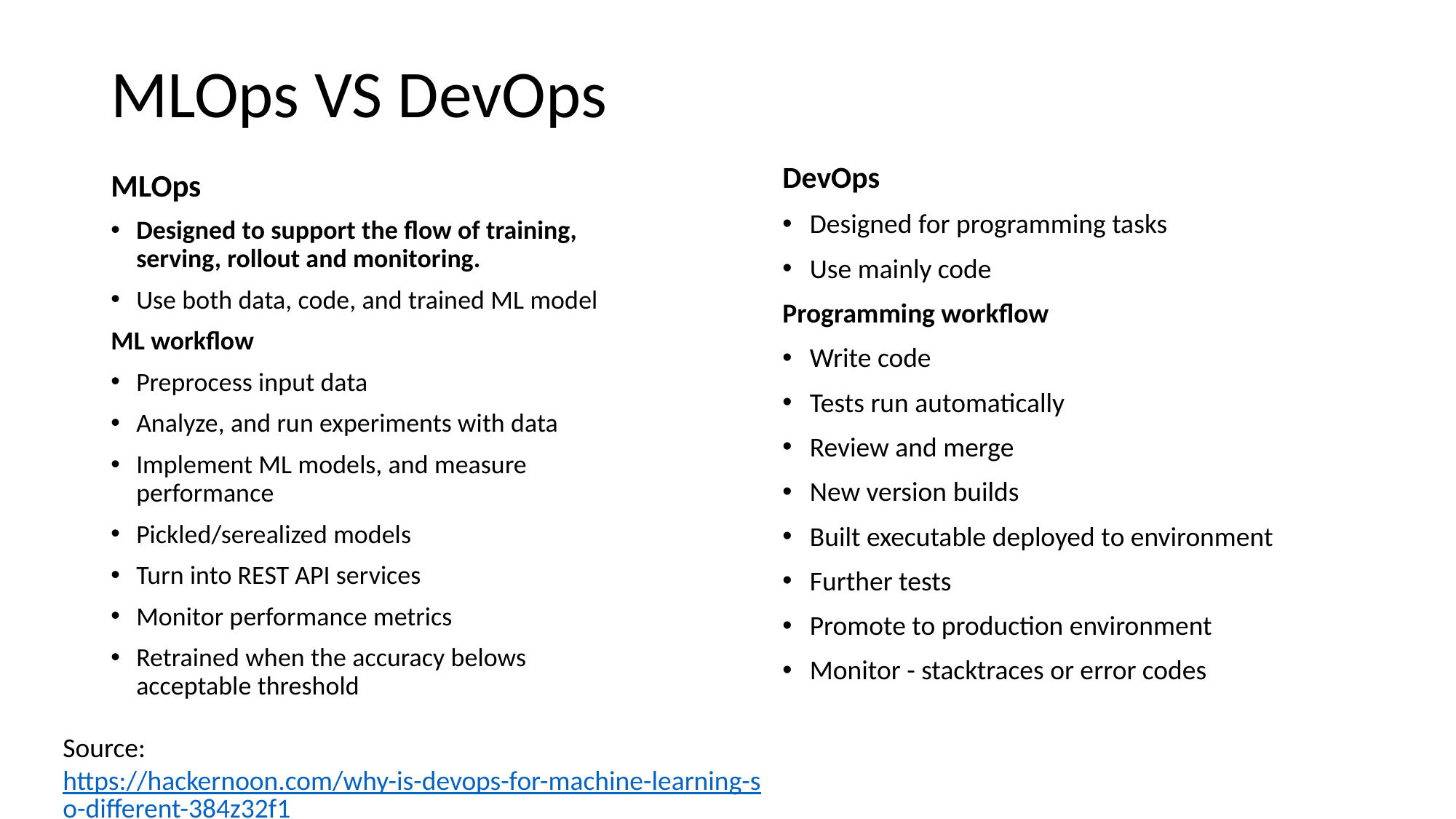

# MLOps VS DevOps
DevOps
Designed for programming tasks
Use mainly code
Programming workflow
Write code
Tests run automatically
Review and merge
New version builds
Built executable deployed to environment
Further tests
Promote to production environment
Monitor - stacktraces or error codes
MLOps
Designed to support the flow of training, serving, rollout and monitoring.
Use both data, code, and trained ML model
ML workflow
Preprocess input data
Analyze, and run experiments with data
Implement ML models, and measure performance
Pickled/serealized models
Turn into REST API services
Monitor performance metrics
Retrained when the accuracy belows acceptable threshold

Source: https://hackernoon.com/why-is-devops-for-machine-learning-so-different-384z32f1